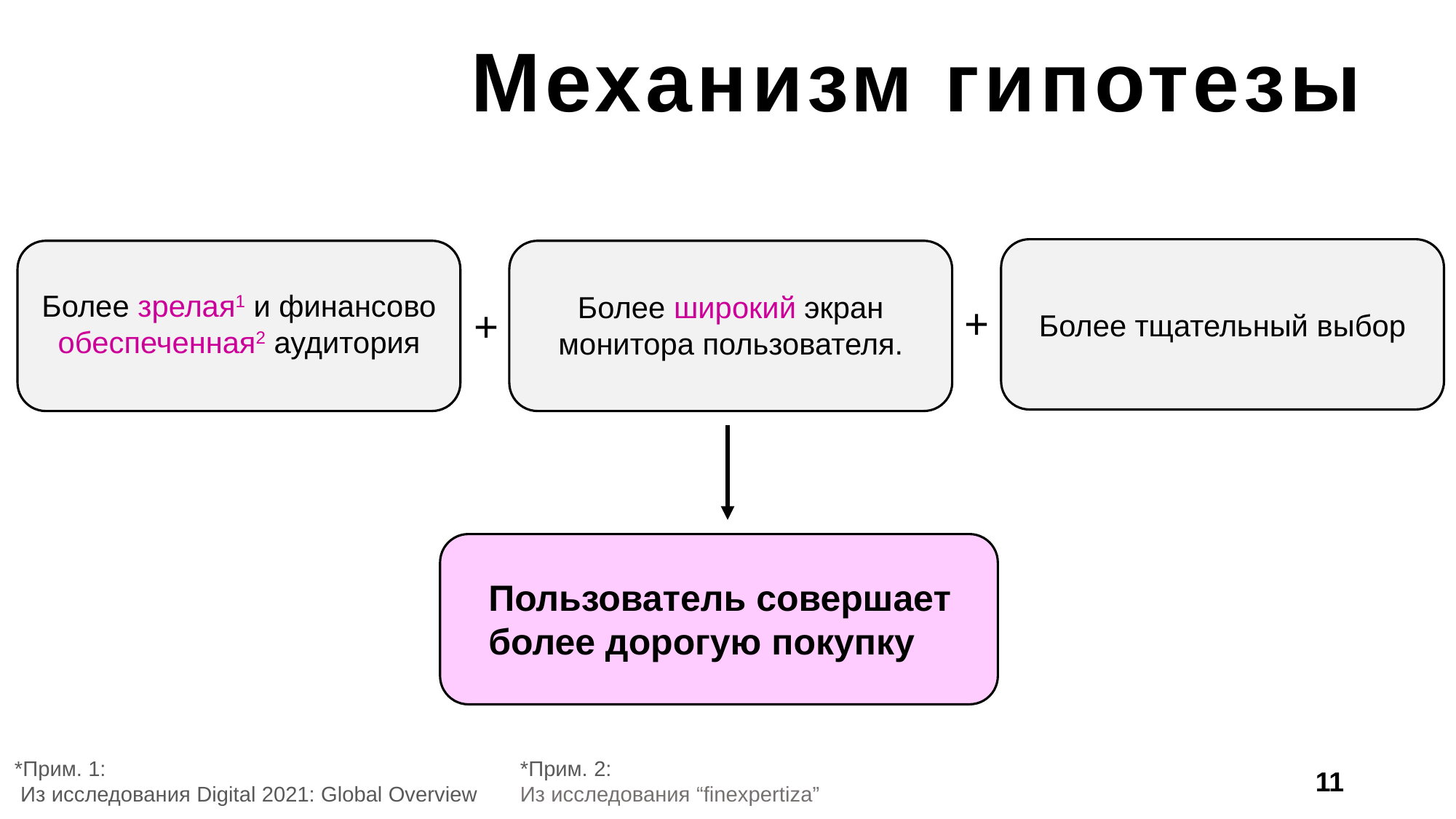

# Механизм гипотезы
Более тщательный выбор

Более зрелая1 и финансово обеспеченная2 аудитория
Более широкий экран монитора пользователя.
+
+

Пользователь совершает более дорогую покупку
*Прим. 1:
 Из исследования Digital 2021: Global Overview
*Прим. 2:
Из исследования “finexpertiza”
11